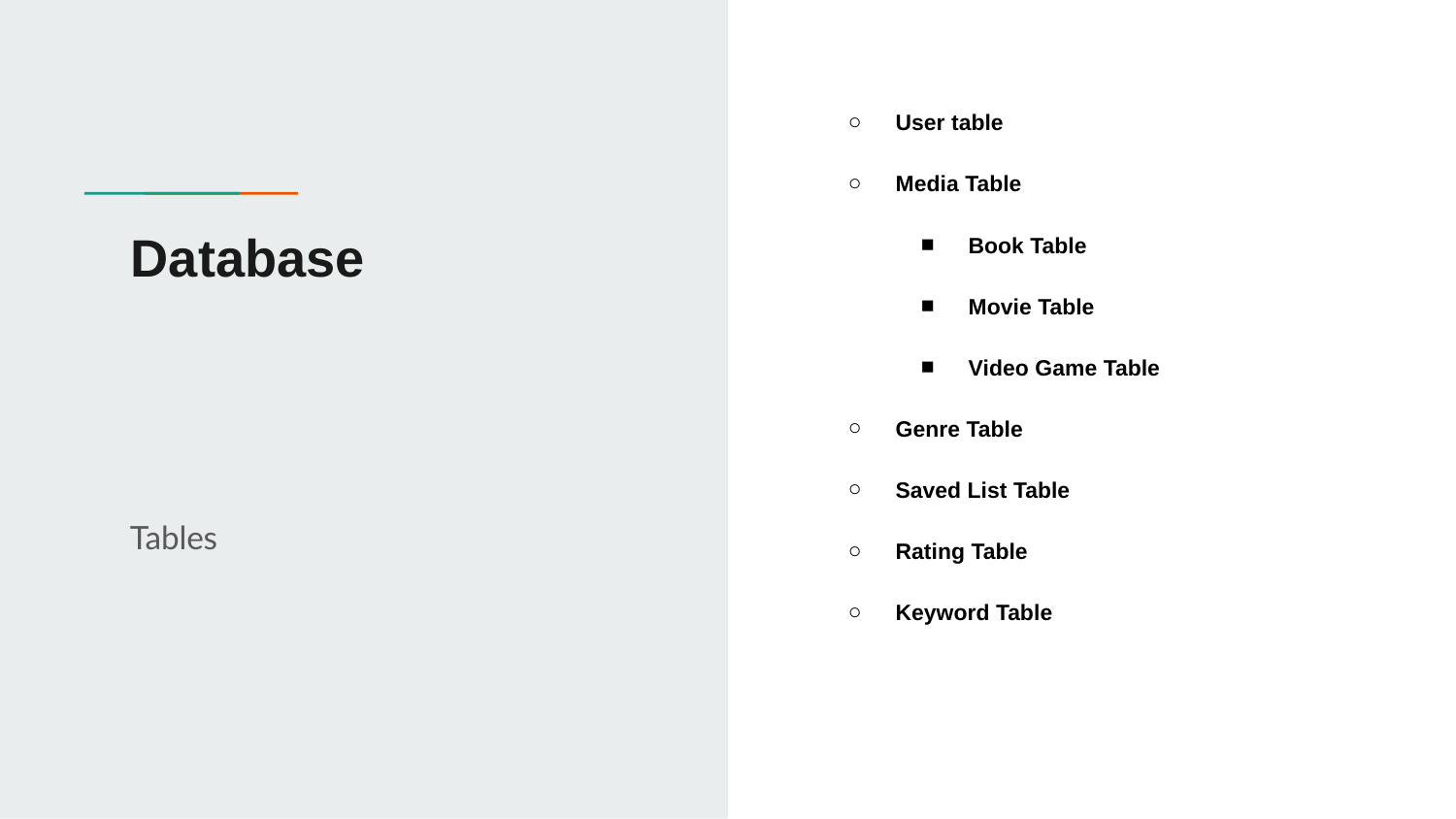

User table

Media Table

Book Table

Movie Table

Video Game Table

Genre Table

Saved List Table

Rating Table

Keyword Table

# Database
Tables